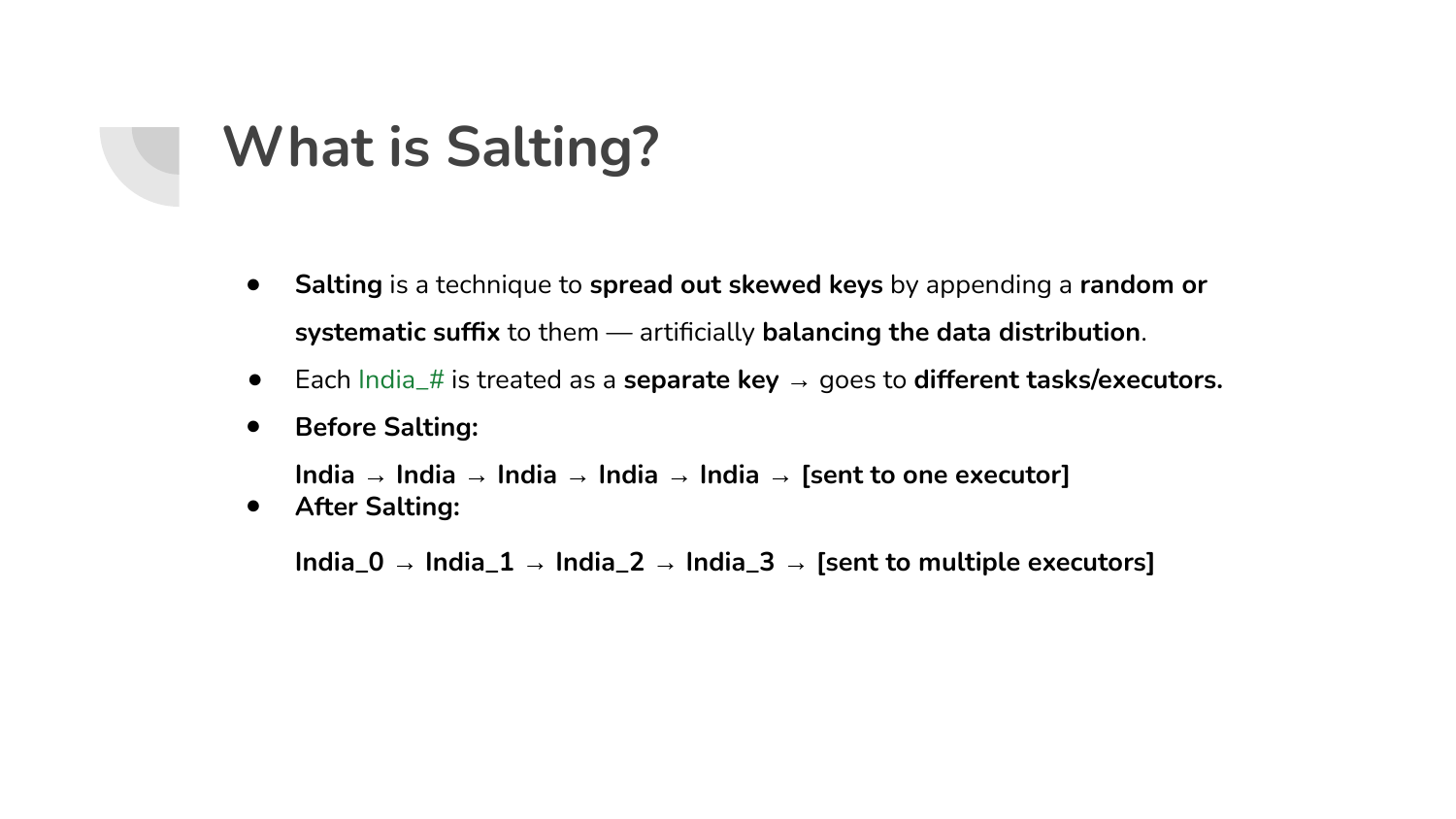

# What is Salting?
Salting is a technique to spread out skewed keys by appending a random or systematic suffix to them — artificially balancing the data distribution.
Each India_# is treated as a separate key → goes to different tasks/executors.
Before Salting:
India → India → India → India → India → [sent to one executor]
After Salting:
India_0 → India_1 → India_2 → India_3 → [sent to multiple executors]